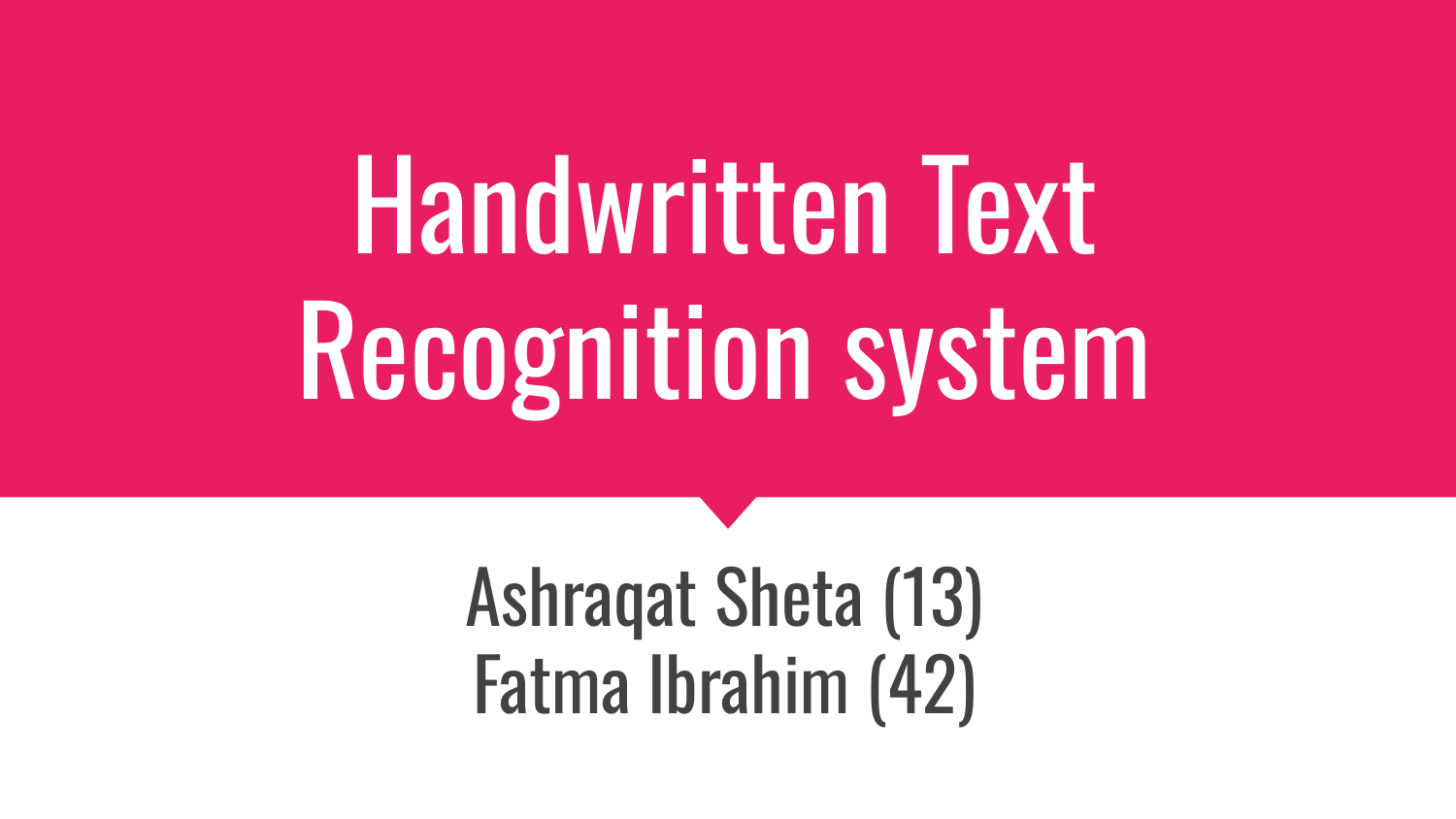

# Handwritten Text Recognition system
Ashraqat Sheta (13)
Fatma Ibrahim (42)